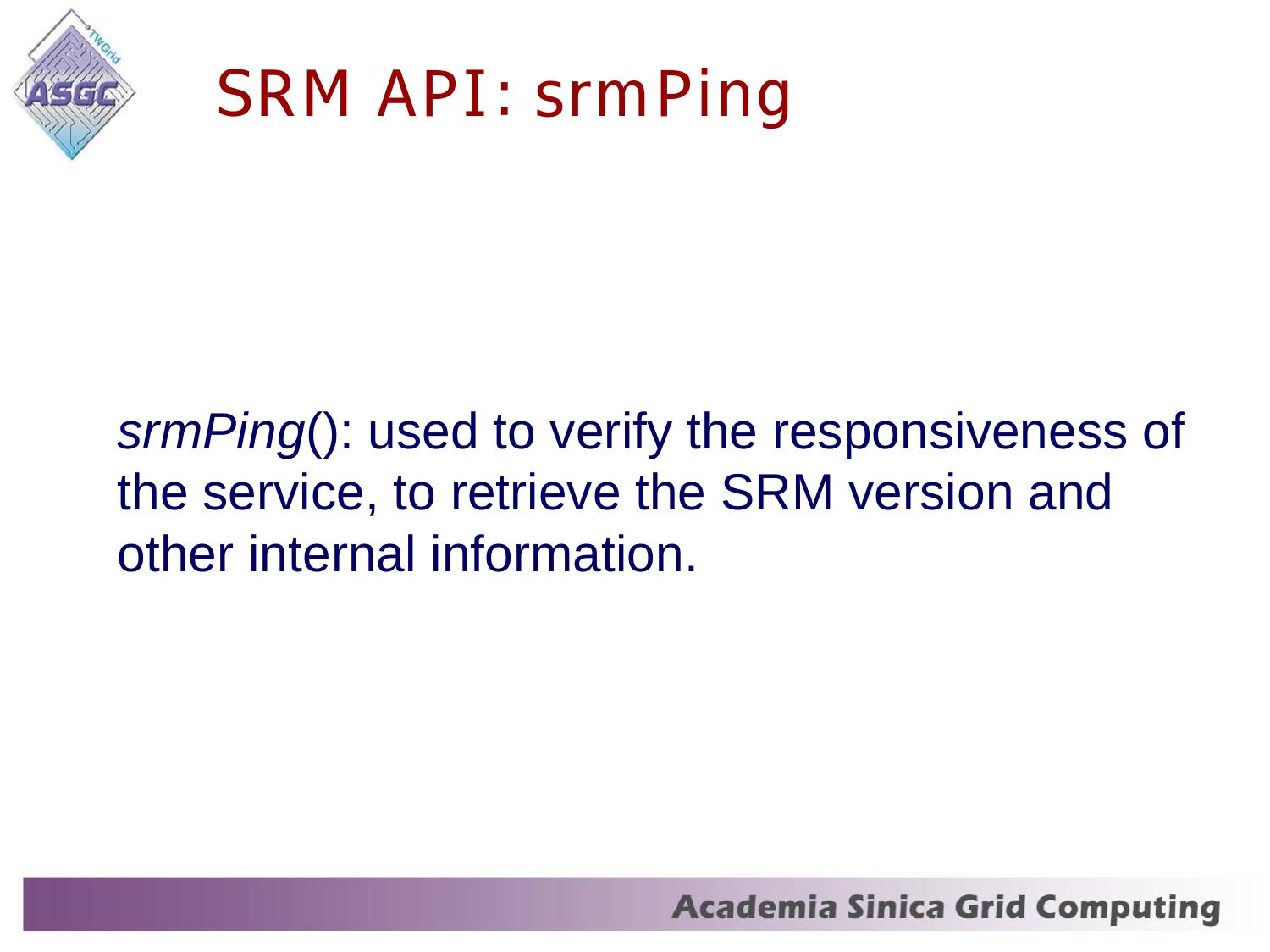

# SRM API: srmPing
	srmPing(): used to verify the responsiveness of the service, to retrieve the SRM version and other internal information.